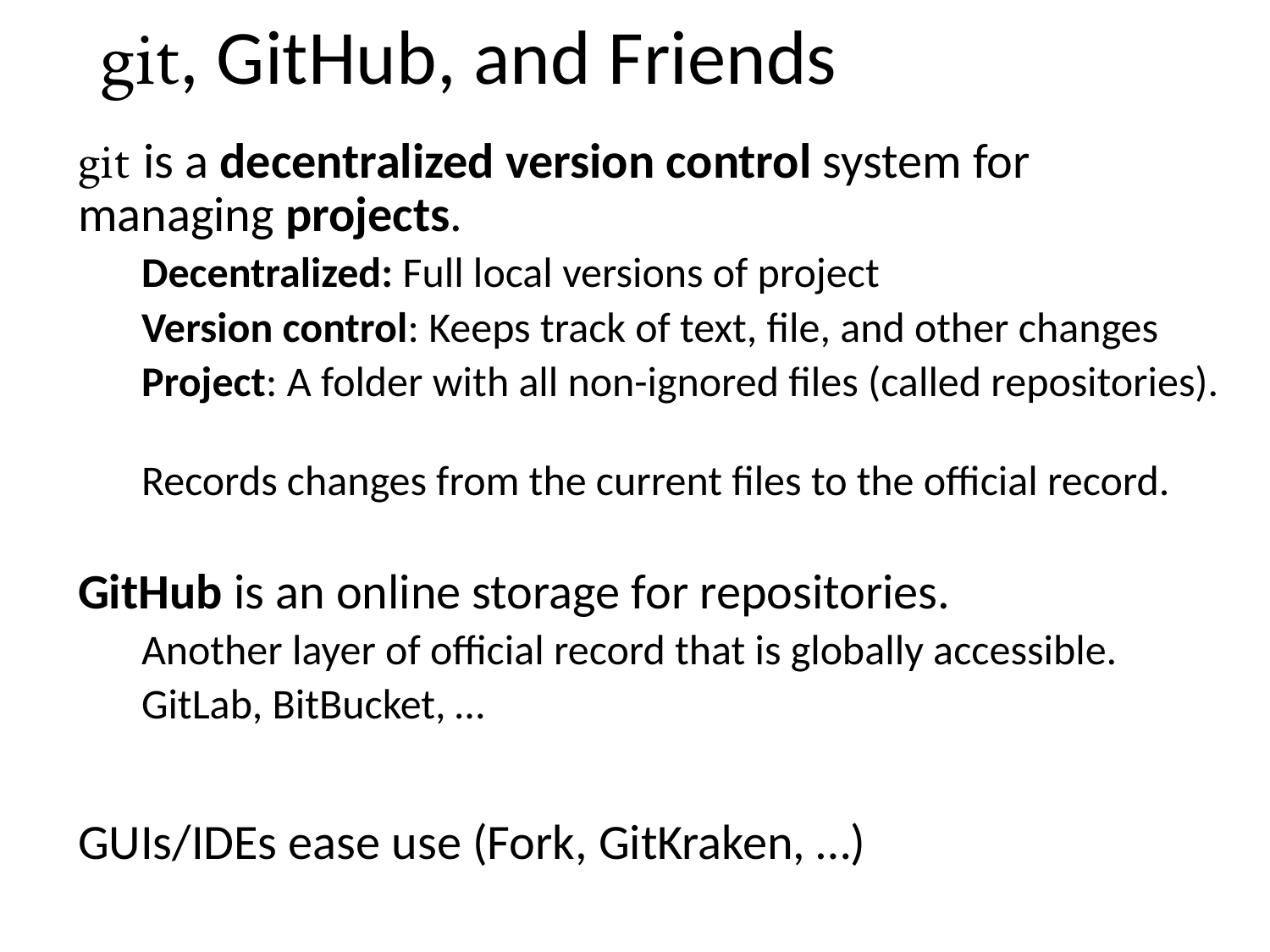

# git, GitHub, and Friends
git is a decentralized version control system for managing projects.
Decentralized: Full local versions of project
Version control: Keeps track of text, file, and other changes
Project: A folder with all non-ignored files (called repositories).

Records changes from the current files to the official record.

GitHub is an online storage for repositories.
Another layer of official record that is globally accessible.
GitLab, BitBucket, …

GUIs/IDEs ease use (Fork, GitKraken, …)